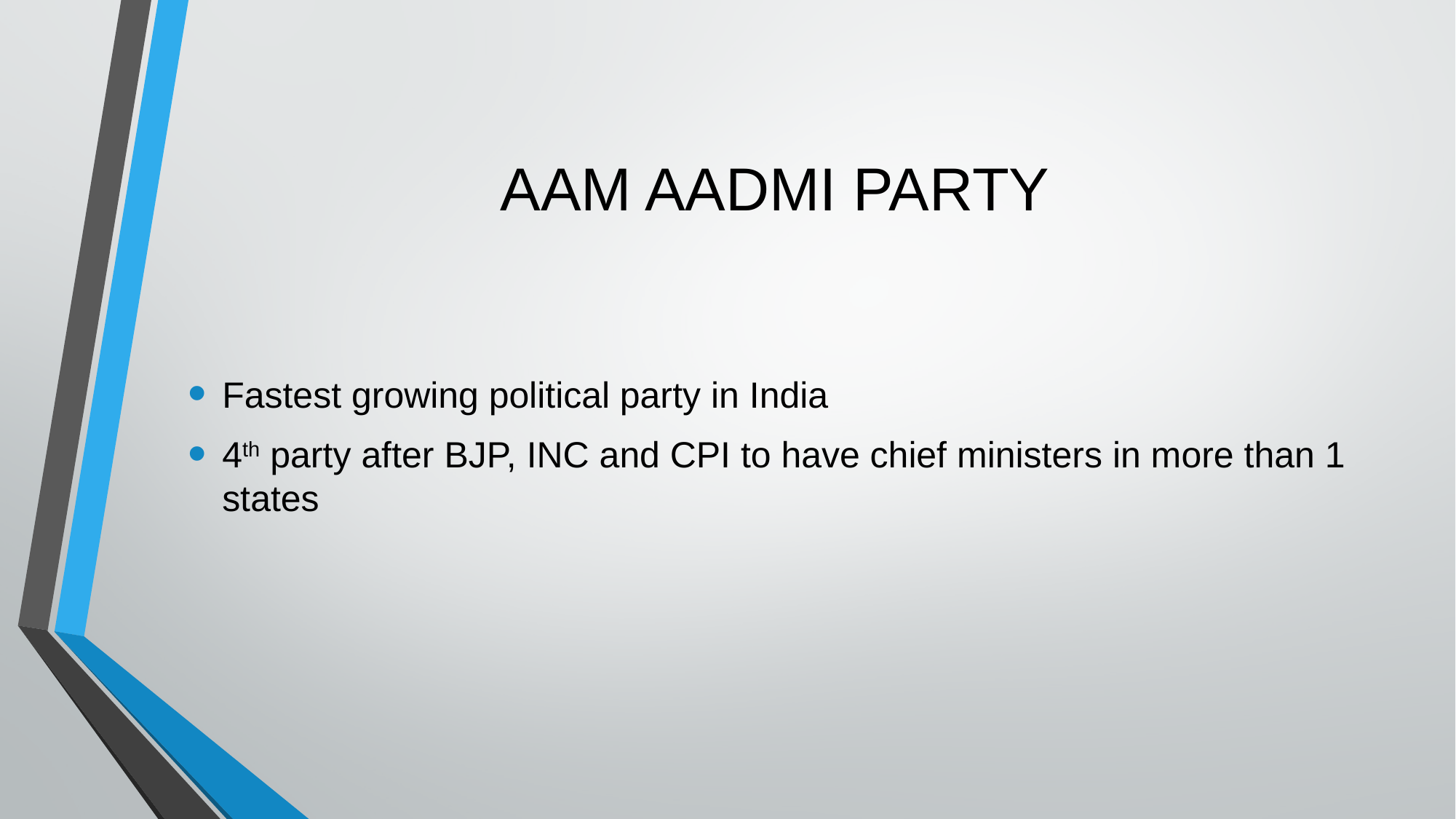

# AAM AADMI PARTY
Fastest growing political party in India
4th party after BJP, INC and CPI to have chief ministers in more than 1 states